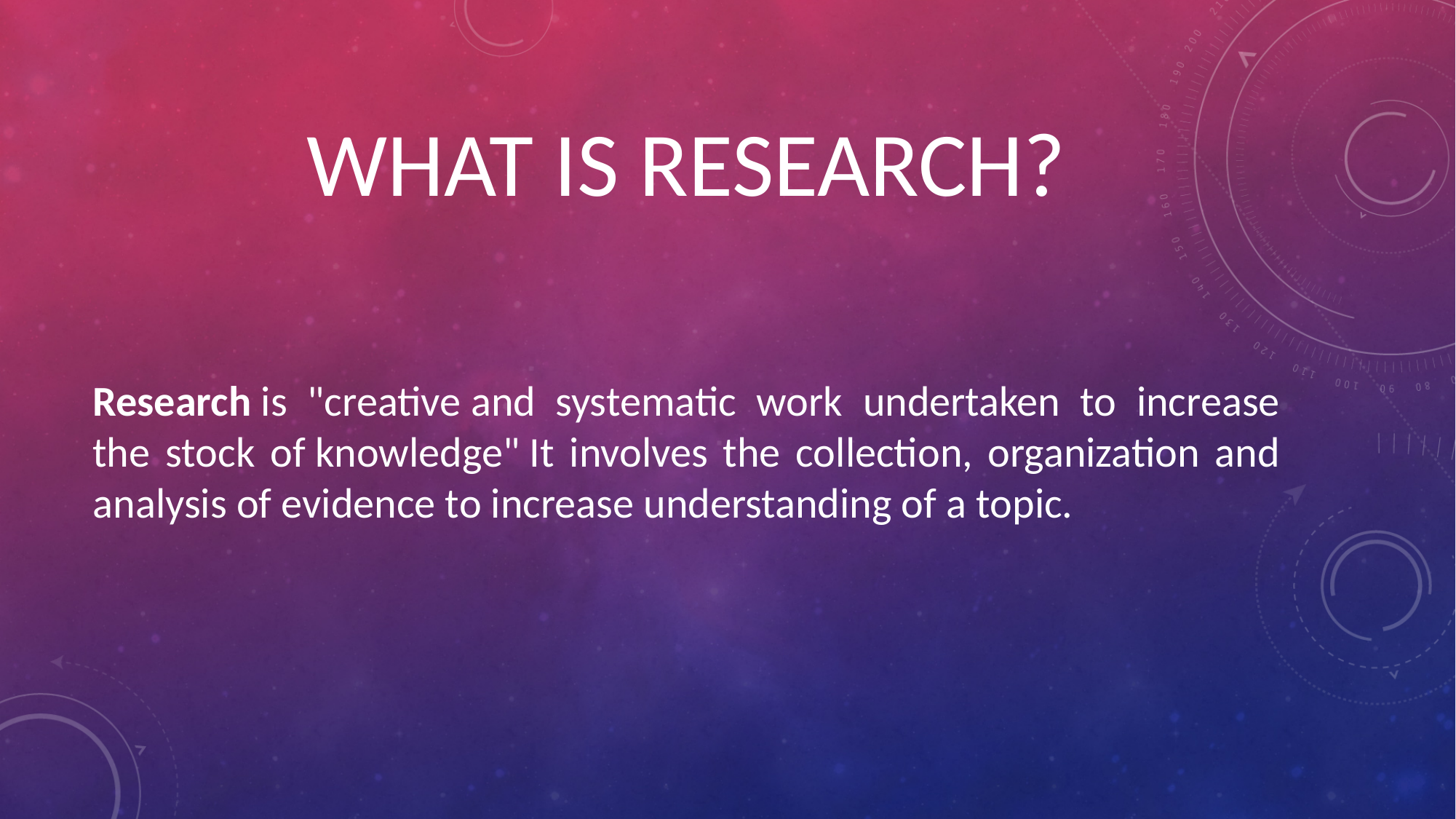

# What is research?
Research is "creative and systematic work undertaken to increase the stock of knowledge" It involves the collection, organization and analysis of evidence to increase understanding of a topic.